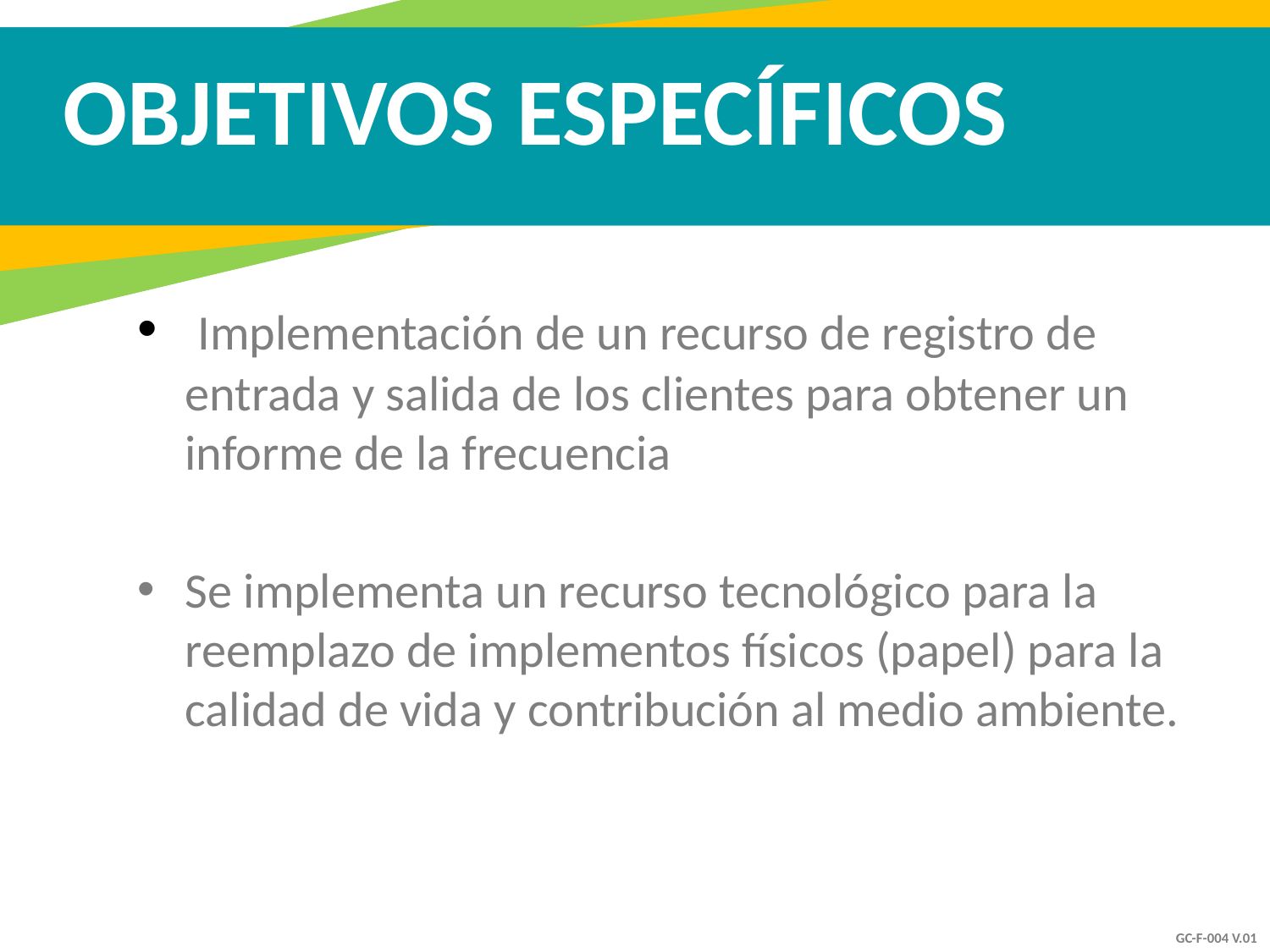

OBJETIVOS ESPECÍFICOS
 Implementación de un recurso de registro de entrada y salida de los clientes para obtener un informe de la frecuencia

Se implementa un recurso tecnológico para la reemplazo de implementos físicos (papel) para la calidad de vida y contribución al medio ambiente.